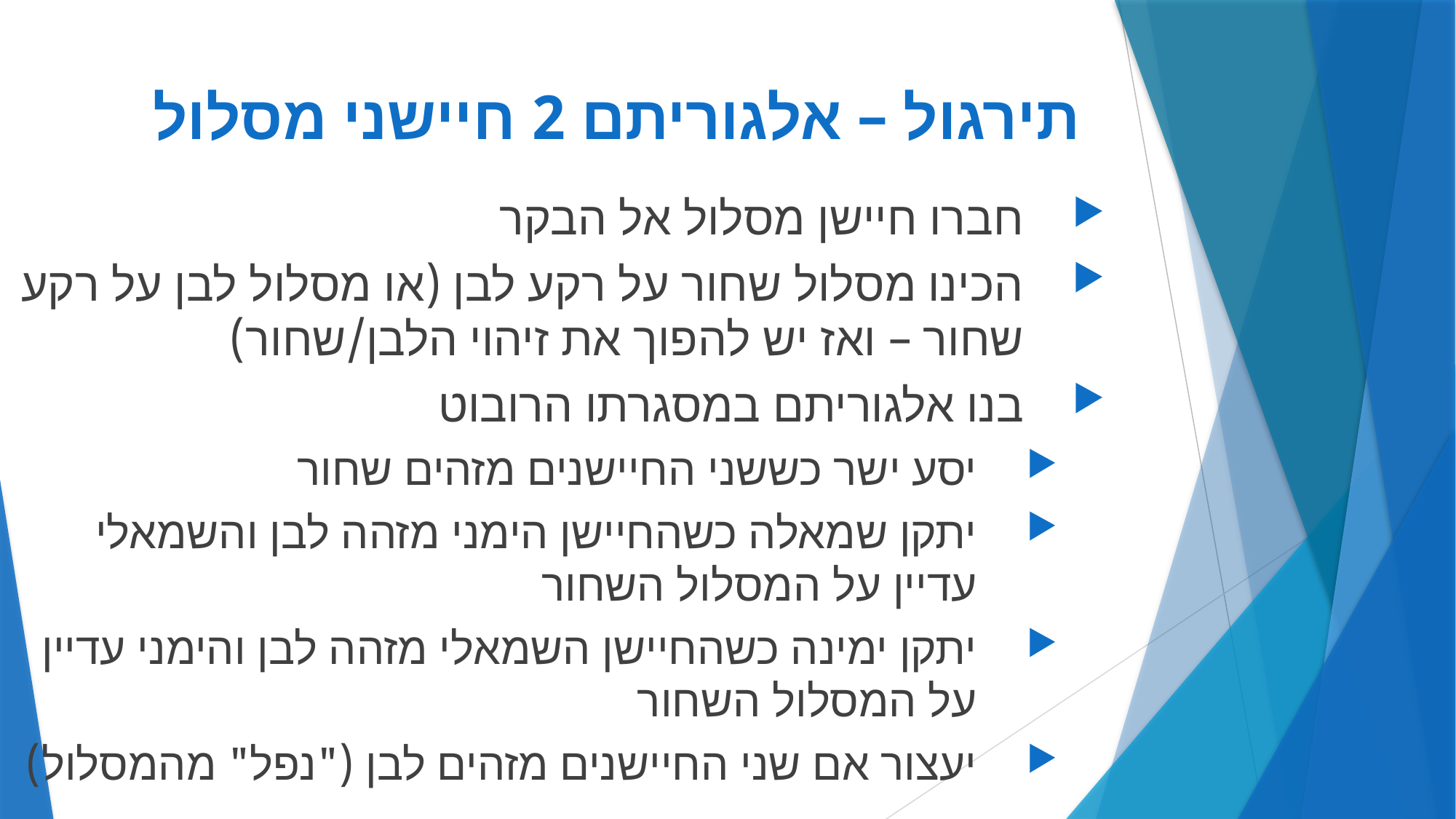

# תירגול – אלגוריתם 2 חיישני מסלול
חברו חיישן מסלול אל הבקר
הכינו מסלול שחור על רקע לבן (או מסלול לבן על רקע שחור – ואז יש להפוך את זיהוי הלבן/שחור)
בנו אלגוריתם במסגרתו הרובוט
יסע ישר כששני החיישנים מזהים שחור
יתקן שמאלה כשהחיישן הימני מזהה לבן והשמאלי עדיין על המסלול השחור
יתקן ימינה כשהחיישן השמאלי מזהה לבן והימני עדיין על המסלול השחור
יעצור אם שני החיישנים מזהים לבן ("נפל" מהמסלול)